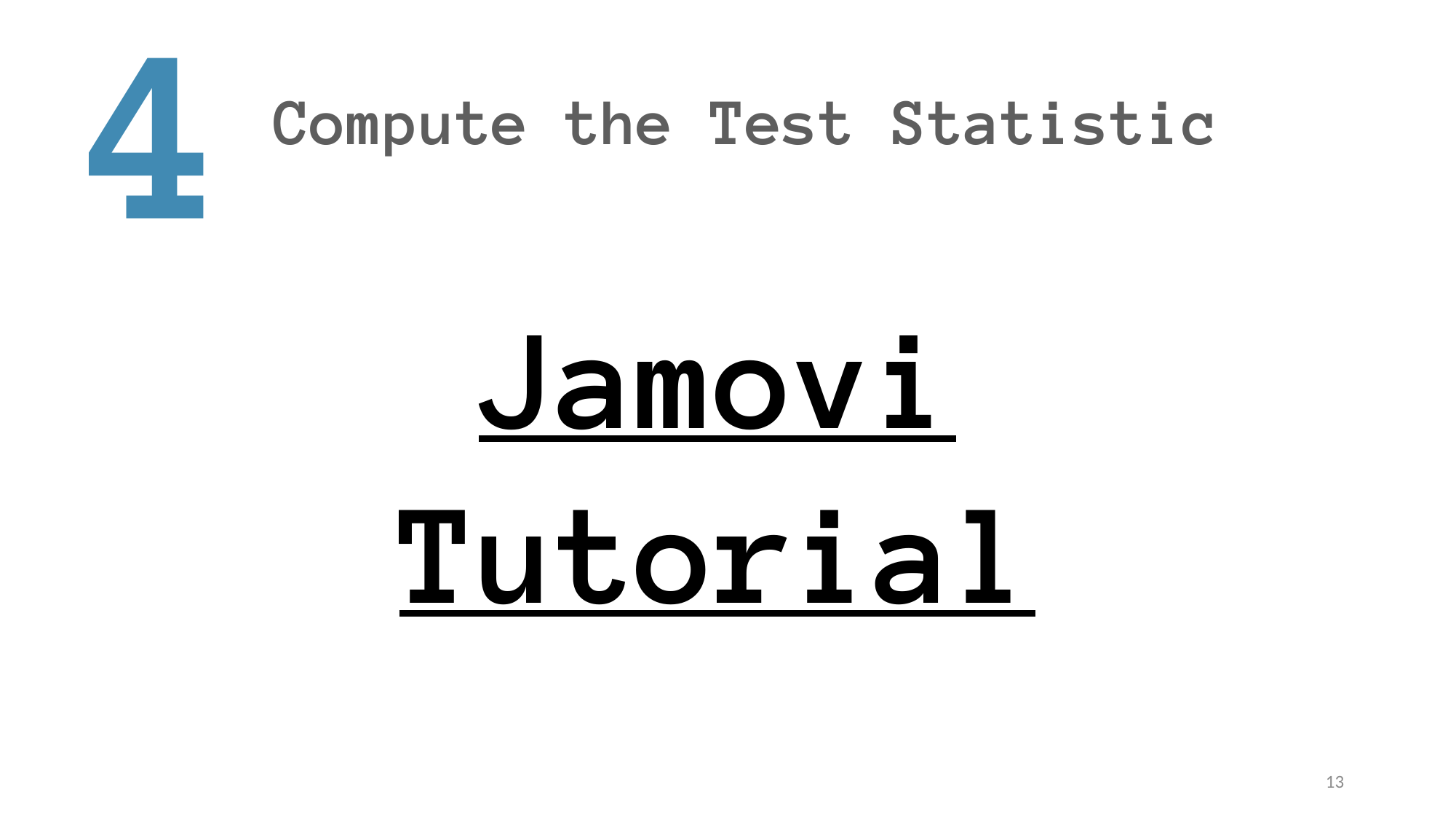

4
# Compute the Test Statistic
Jamovi
Tutorial
13